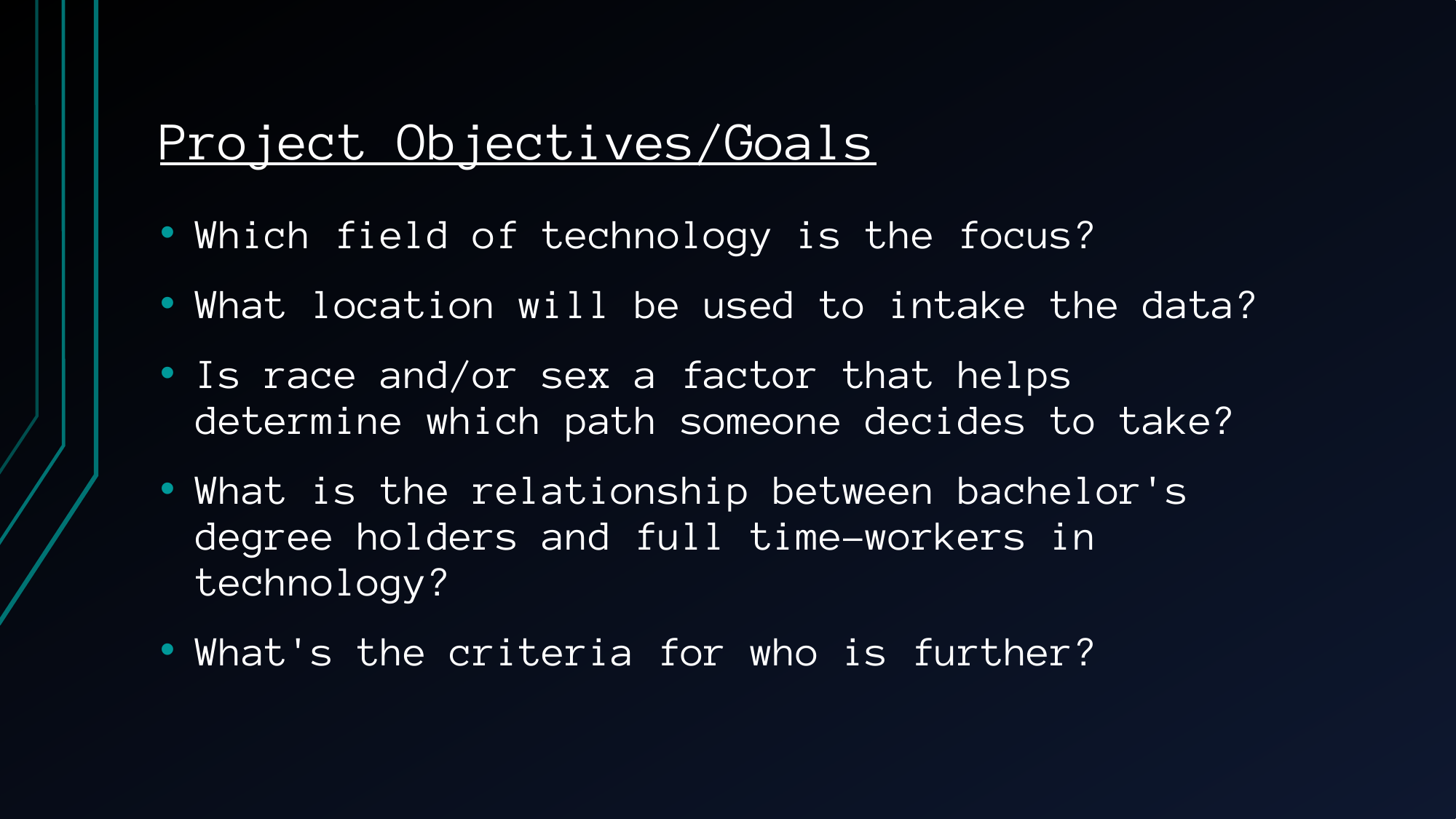

# Project Objectives/Goals
Which field of technology is the focus?
What location will be used to intake the data?
Is race and/or sex a factor that helps determine which path someone decides to take?
What is the relationship between bachelor's degree holders and full time-workers in technology?
What's the criteria for who is further?